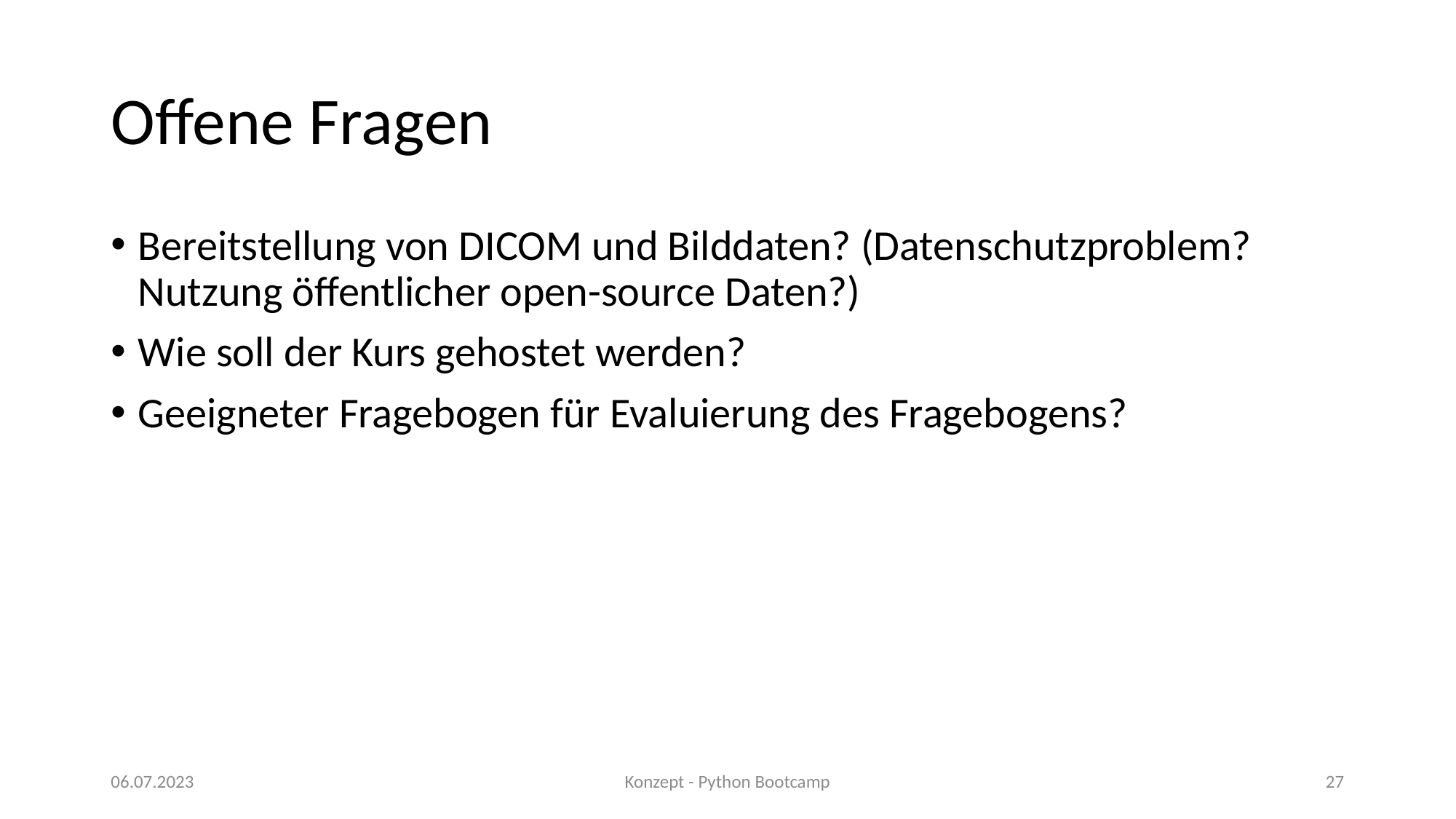

# Offene Fragen
Bereitstellung von DICOM und Bilddaten? (Datenschutzproblem? Nutzung öffentlicher open-source Daten?)
Wie soll der Kurs gehostet werden?
Geeigneter Fragebogen für Evaluierung des Fragebogens?

06.07.2023
Konzept - Python Bootcamp
27